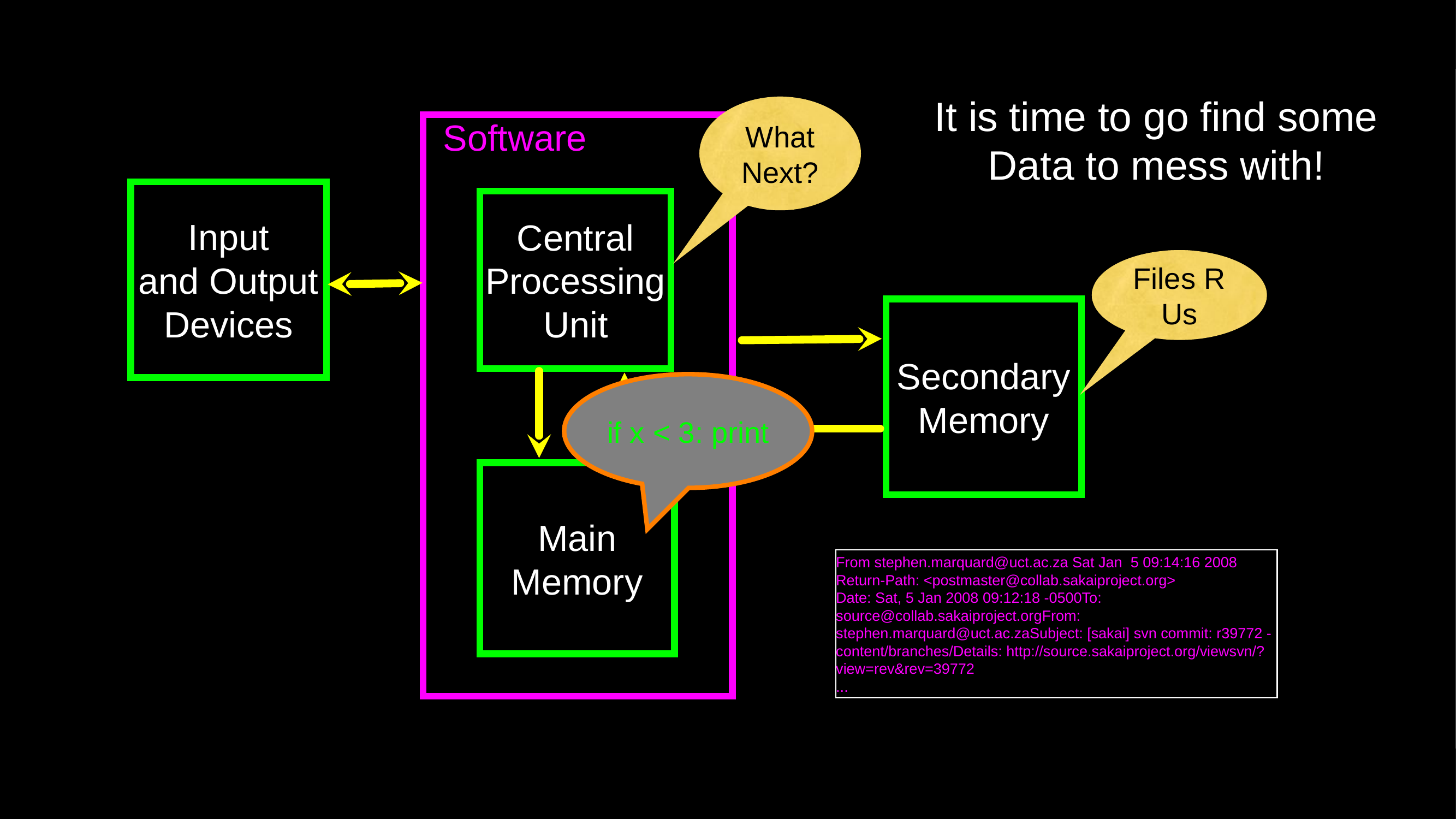

It is time to go find some Data to mess with!
What
Next?
  Software
Input
and Output
Devices
Central
Processing
Unit
Files R Us
Secondary
Memory
if x < 3: print
Main
Memory
From stephen.marquard@uct.ac.za Sat Jan  5 09:14:16 2008
Return-Path: <postmaster@collab.sakaiproject.org>
Date: Sat, 5 Jan 2008 09:12:18 -0500To: source@collab.sakaiproject.orgFrom: stephen.marquard@uct.ac.zaSubject: [sakai] svn commit: r39772 - content/branches/Details: http://source.sakaiproject.org/viewsvn/?view=rev&rev=39772
...